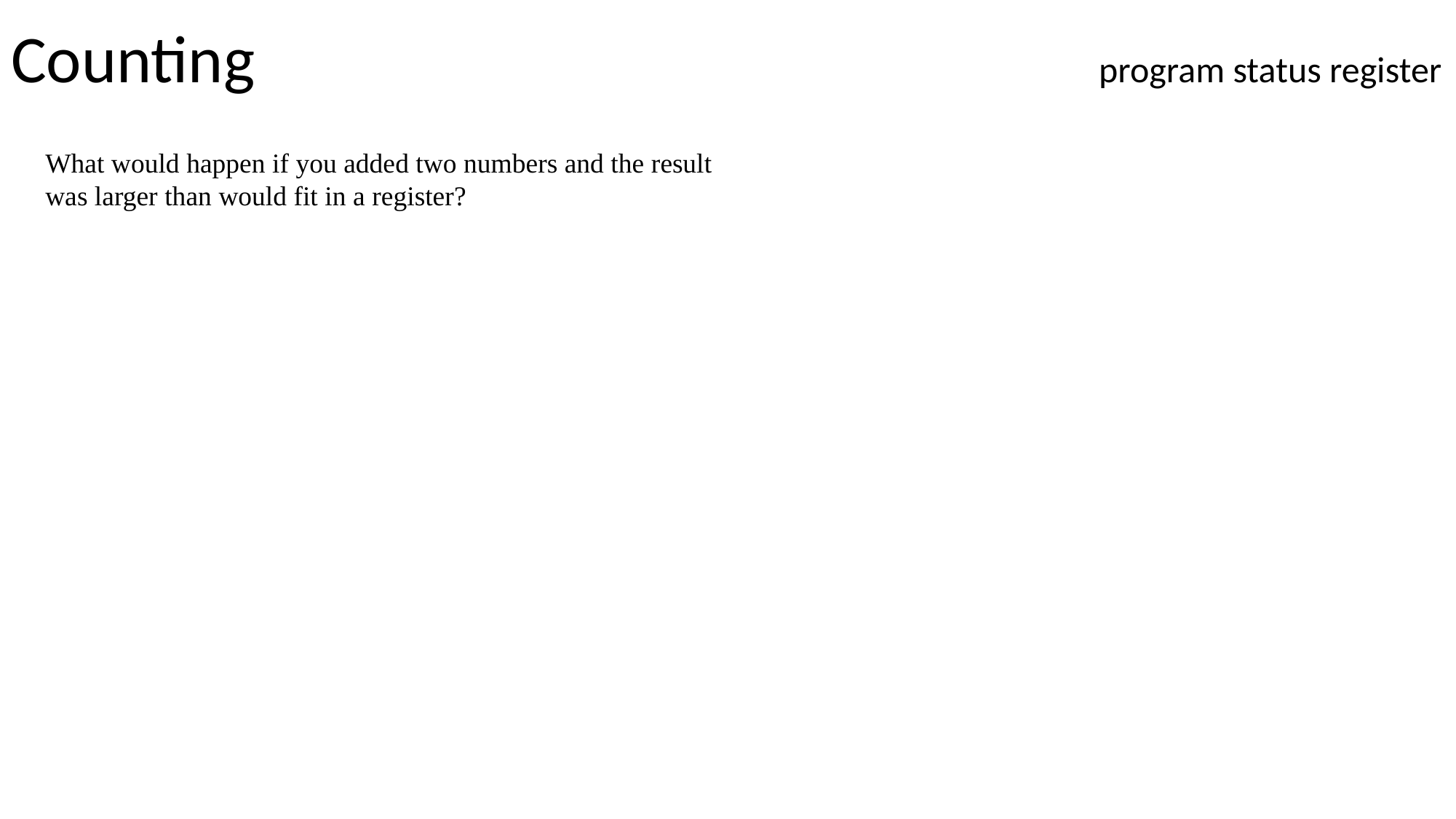

Counting  	                             		       program status register
What would happen if you added two numbers and the result was larger than would fit in a register?